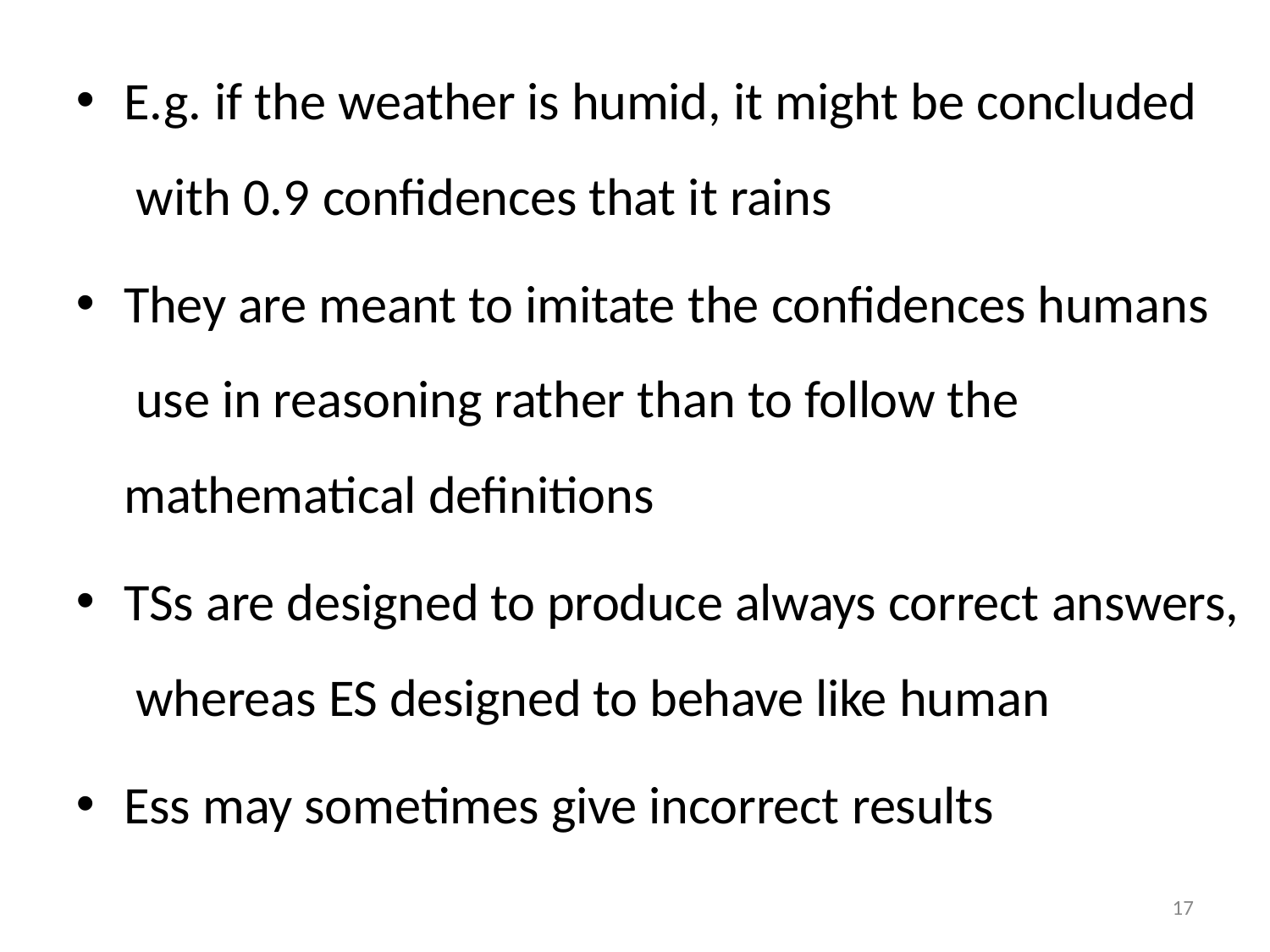

E.g. if the weather is humid, it might be concluded  with 0.9 confidences that it rains
They are meant to imitate the confidences humans  use in reasoning rather than to follow the  mathematical definitions
TSs are designed to produce always correct answers,  whereas ES designed to behave like human
Ess may sometimes give incorrect results

17